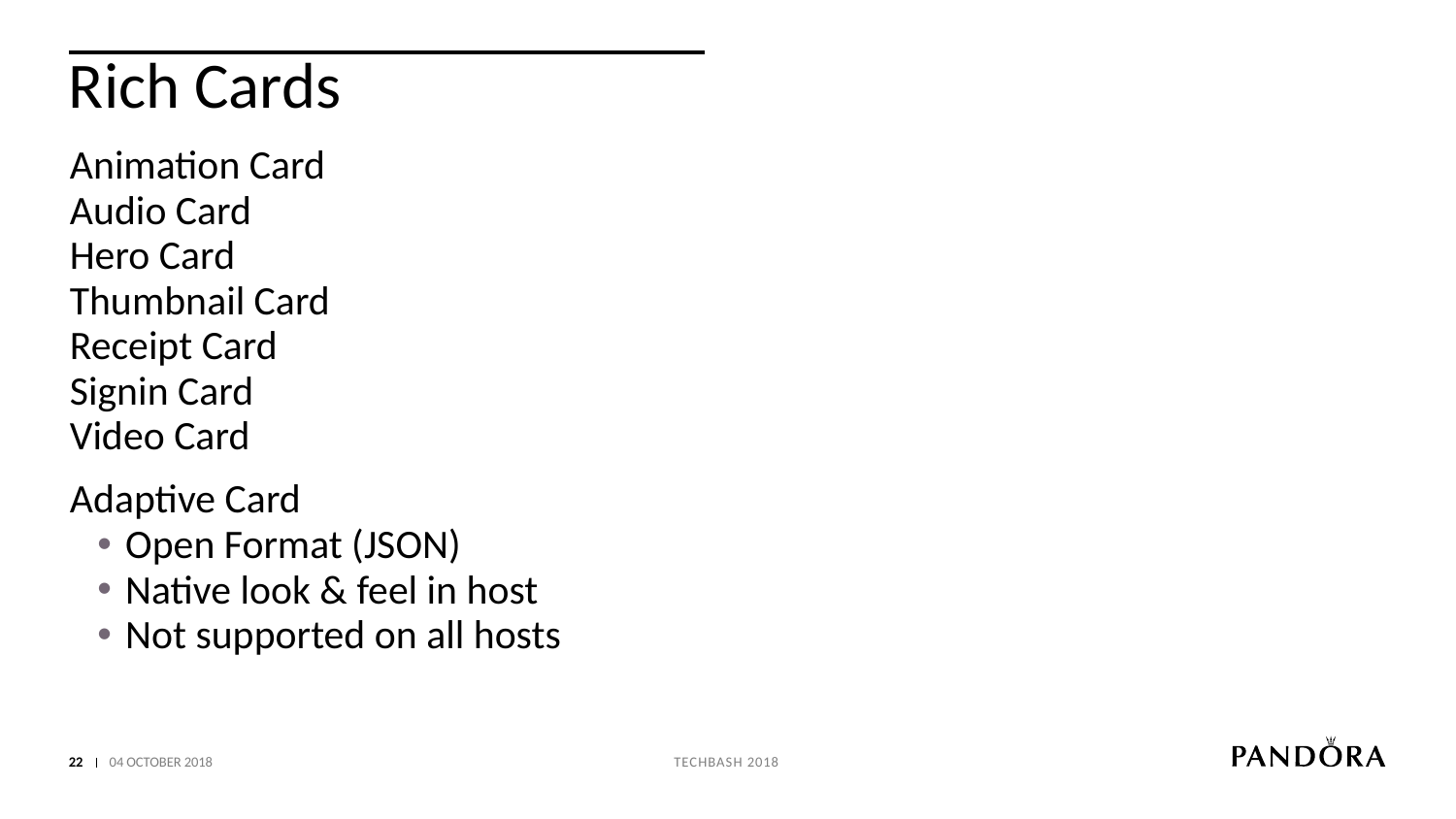

# Rich Cards
Animation Card
Audio Card
Hero Card
Thumbnail Card
Receipt Card
Signin Card
Video Card

Adaptive Card
Open Format (JSON)
Native look & feel in host
Not supported on all hosts

22
04 October 2018
Techbash 2018